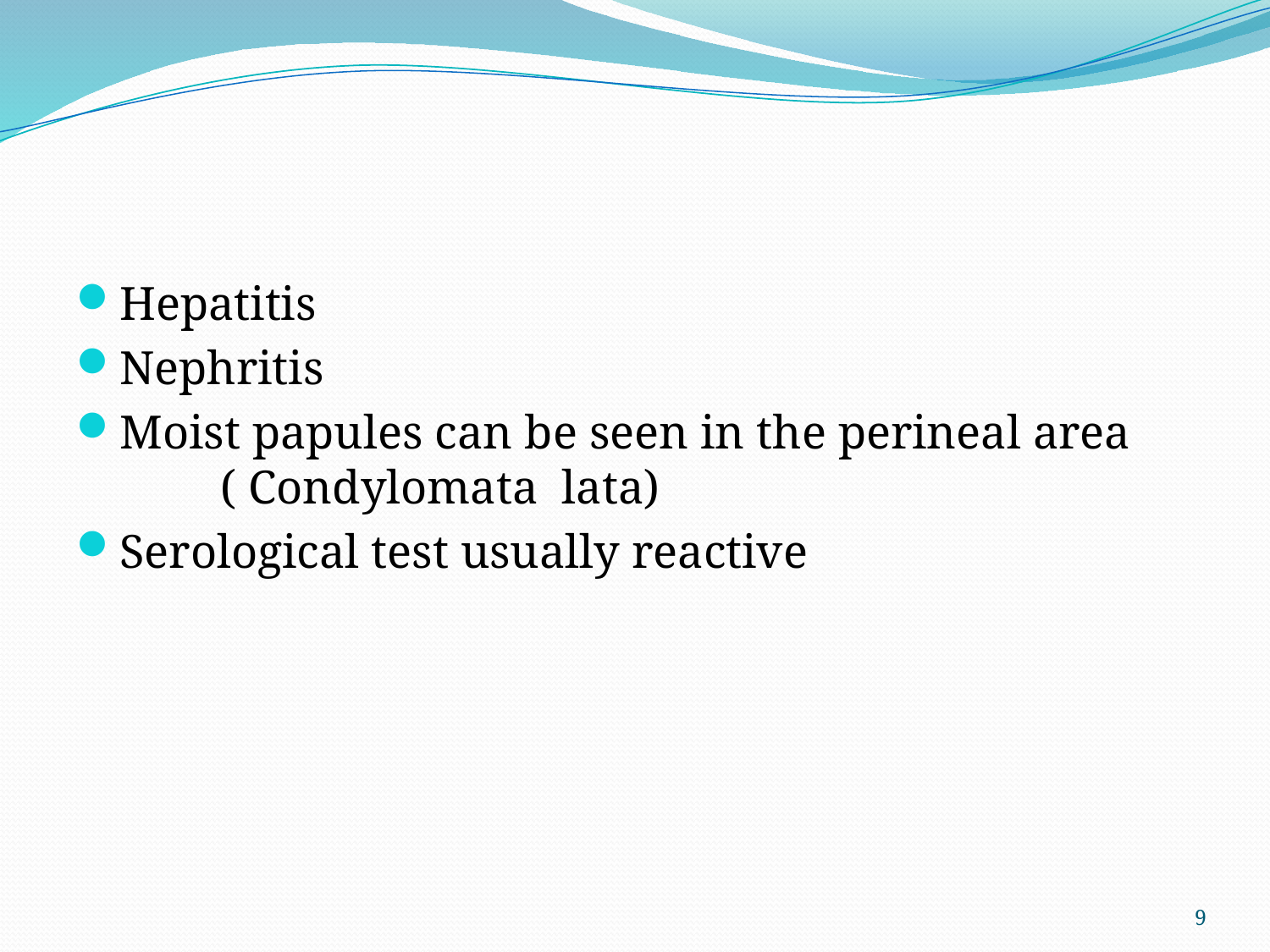

#
Hepatitis
Nephritis
Moist papules can be seen in the perineal area               ( Condylomata  lata)
Serological test usually reactive
9